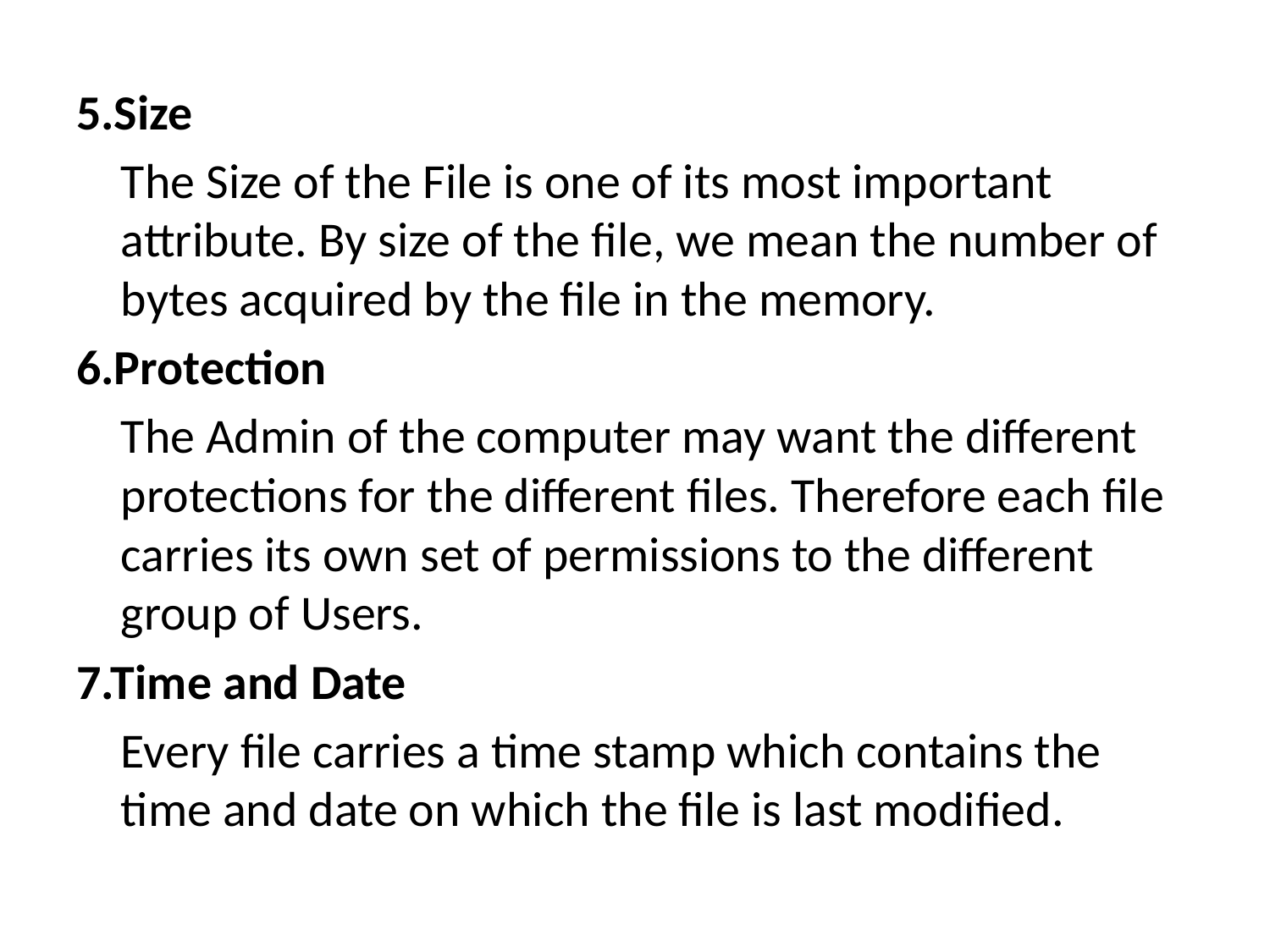

5.Size
	The Size of the File is one of its most important attribute. By size of the file, we mean the number of bytes acquired by the file in the memory.
6.Protection
	The Admin of the computer may want the different protections for the different files. Therefore each file carries its own set of permissions to the different group of Users.
7.Time and Date
	Every file carries a time stamp which contains the time and date on which the file is last modified.